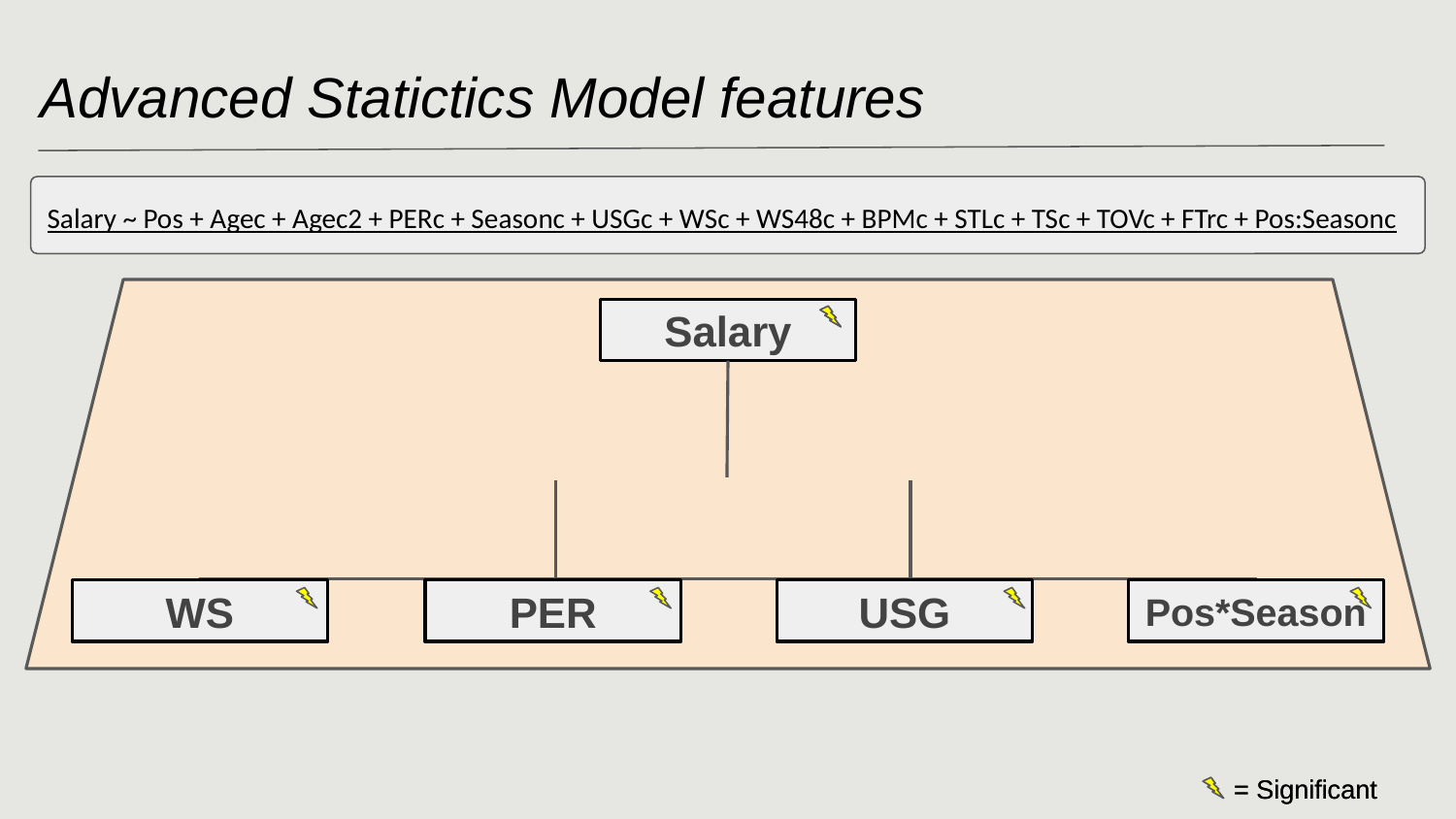

# Advanced Statictics Model features
Salary ~ Pos + Agec + Agec2 + PERc + Seasonc + USGc + WSc + WS48c + BPMc + STLc + TSc + TOVc + FTrc + Pos:Seasonc

Salary

= Significant

= Significant

WS
PER
USG
Pos*Season